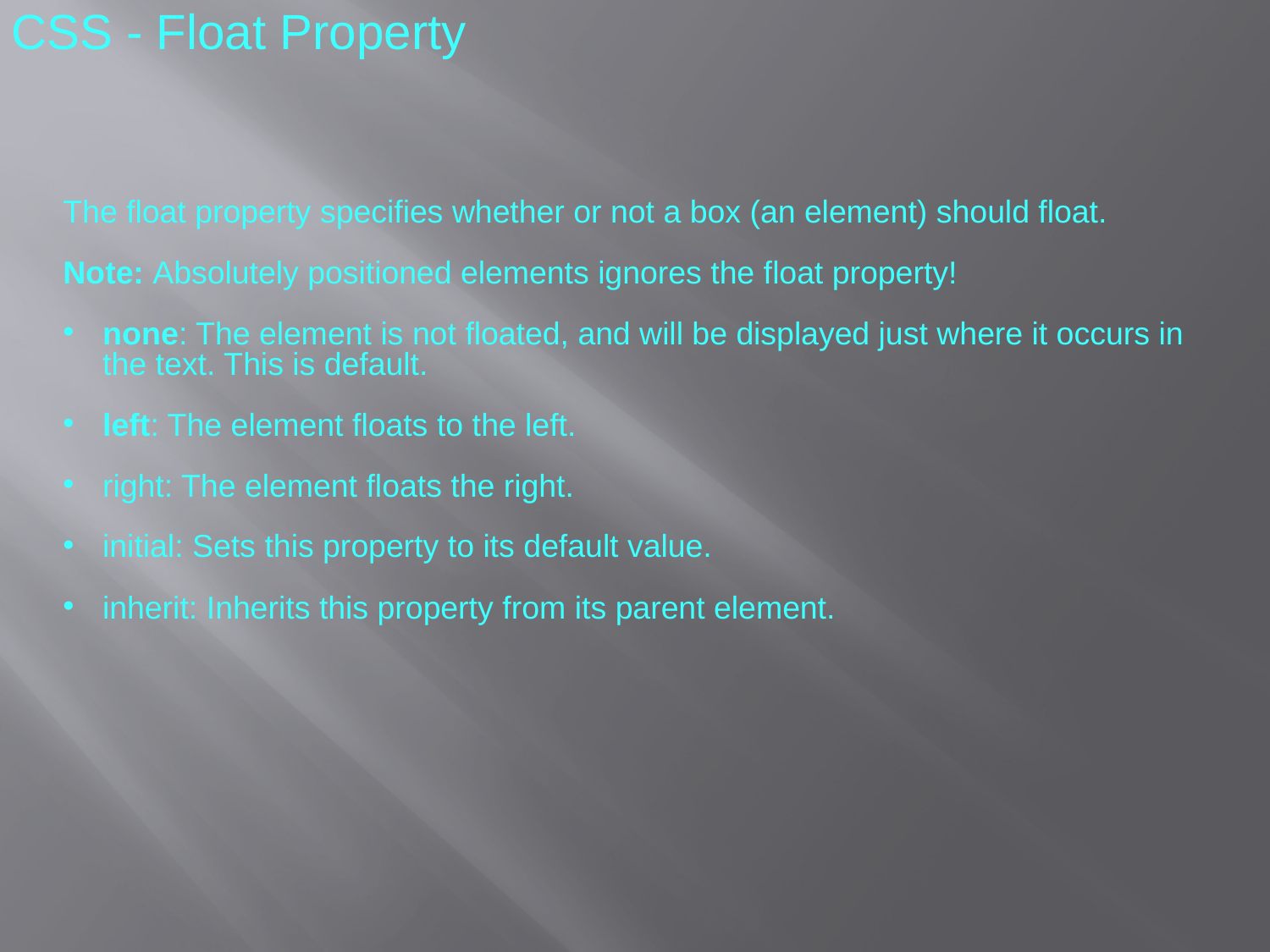

CSS - Float Property
The float property specifies whether or not a box (an element) should float.

Note: Absolutely positioned elements ignores the float property!

none: The element is not floated, and will be displayed just where it occurs in the text. This is default.

left: The element floats to the left.

right: The element floats the right.

initial: Sets this property to its default value.

inherit: Inherits this property from its parent element.